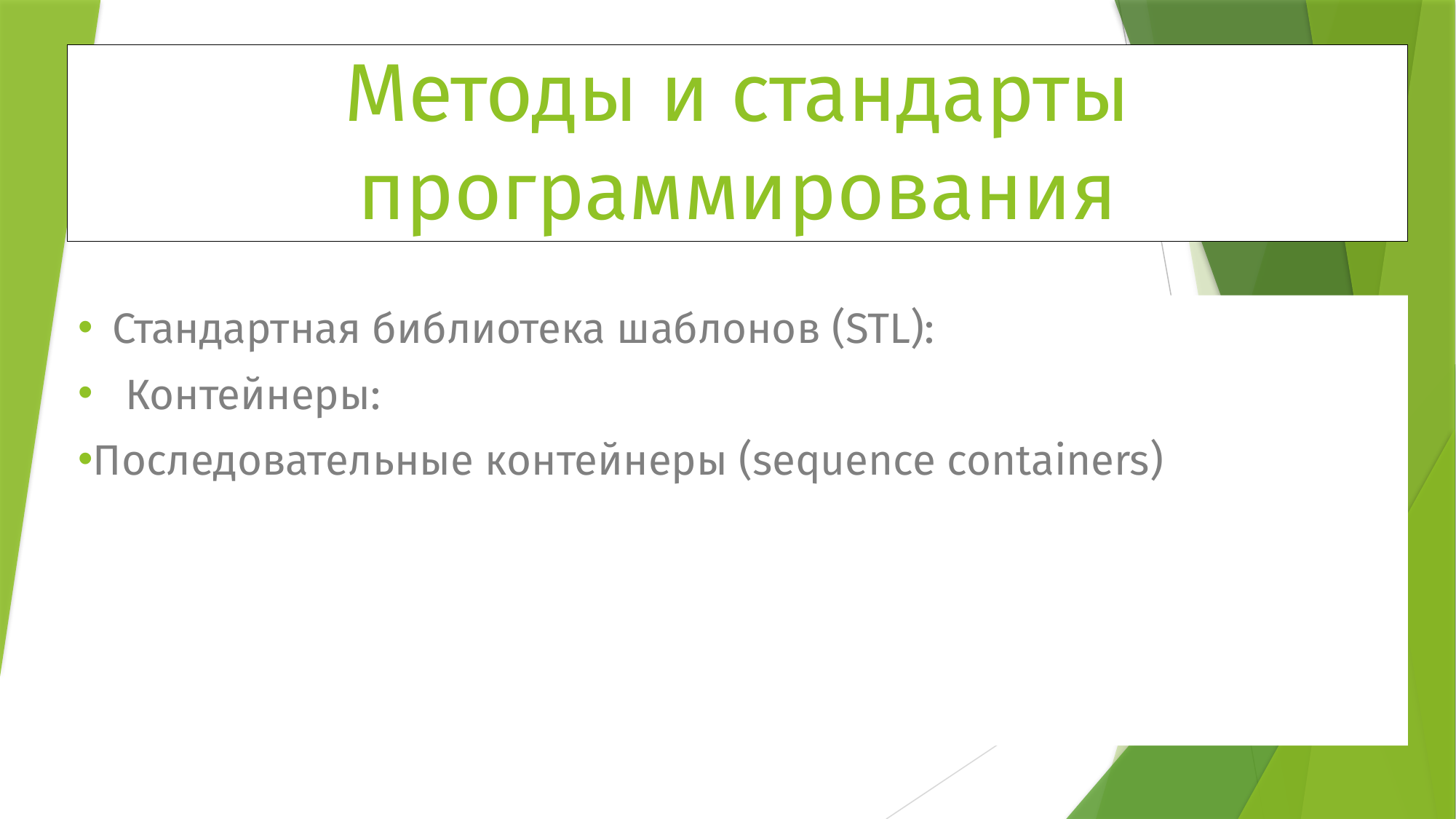

# Методы и стандарты программирования
Стандартная библиотека шаблонов (STL):
Контейнеры:
Последовательные контейнеры (sequence containers)